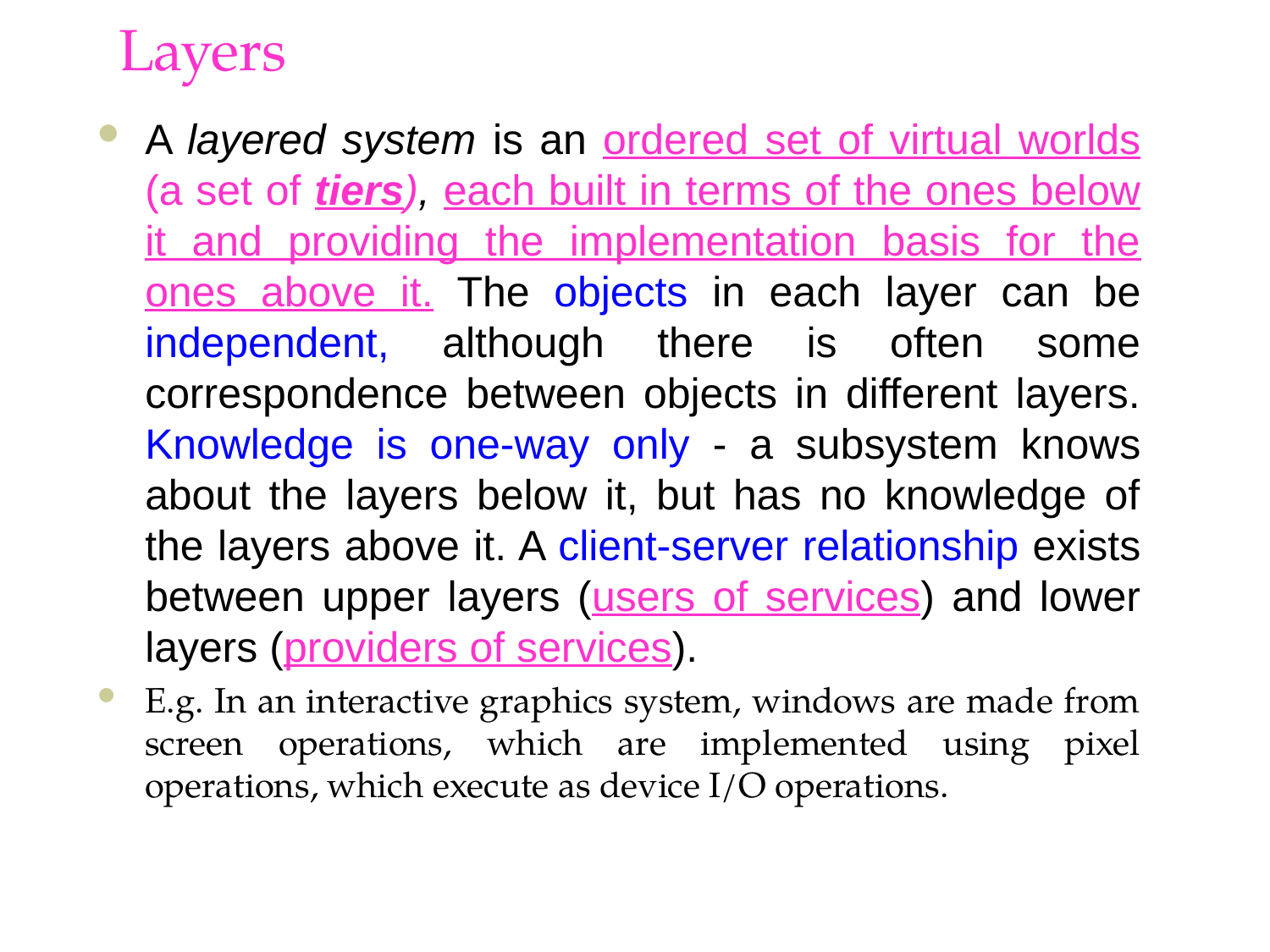

# Layers
A layered system is an ordered set of virtual worlds (a set of tiers), each built in terms of the ones below it and providing the implementation basis for the ones above it. The objects in each layer can be independent, although there is often some correspondence between objects in different layers. Knowledge is one-way only - a subsystem knows about the layers below it, but has no knowledge of the layers above it. A client-server relationship exists between upper layers (users of services) and lower layers (providers of services).
E.g. In an interactive graphics system, windows are made from screen operations, which are implemented using pixel operations, which execute as device I/O operations.